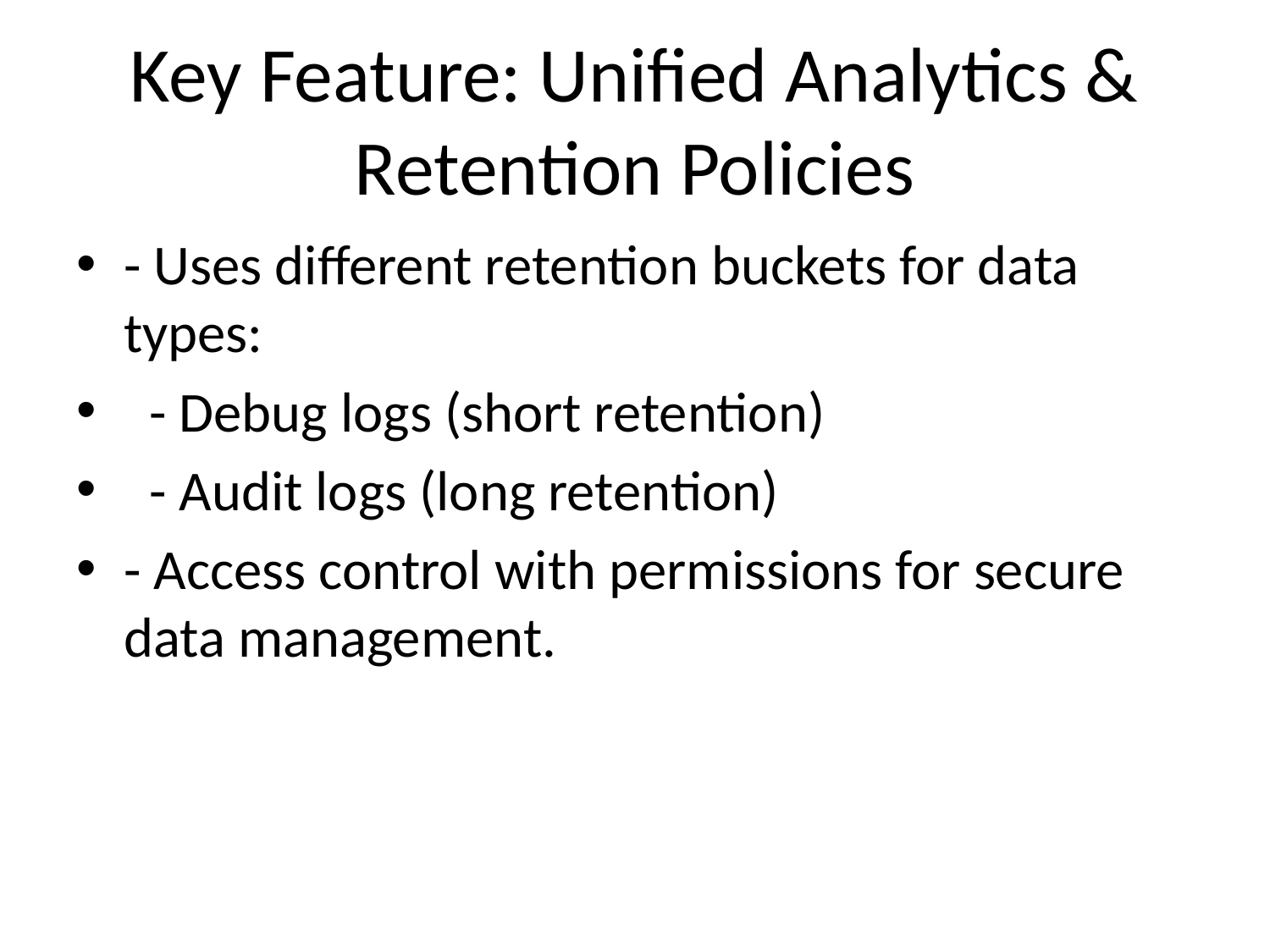

# Key Feature: Unified Analytics & Retention Policies
- Uses different retention buckets for data types:
  - Debug logs (short retention)
  - Audit logs (long retention)
- Access control with permissions for secure data management.